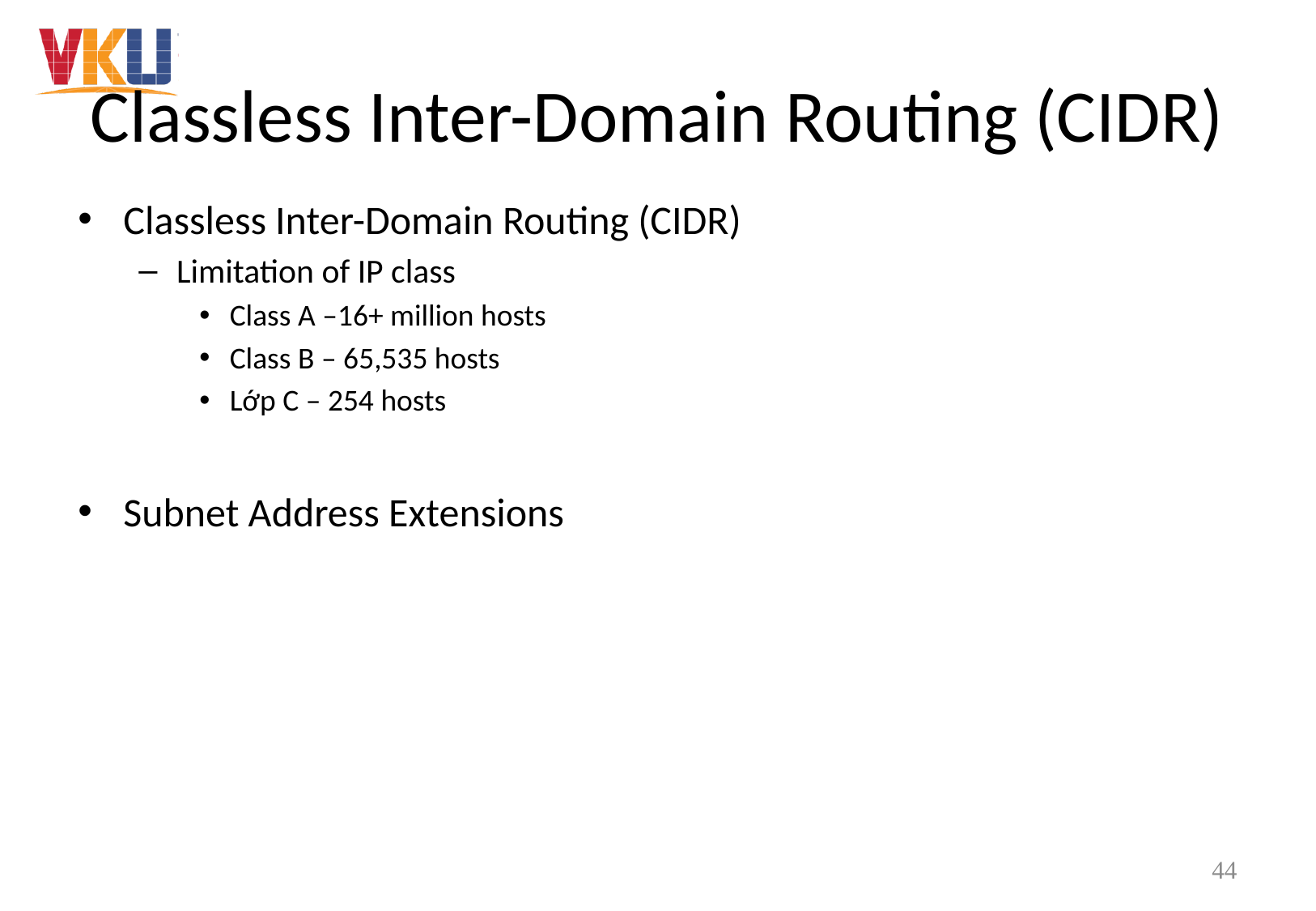

# Classless Inter-Domain Routing (CIDR)
Classless Inter-Domain Routing (CIDR)
Limitation of IP class
Class A –16+ million hosts
Class B – 65,535 hosts
Lớp C – 254 hosts

Subnet Address Extensions
 44